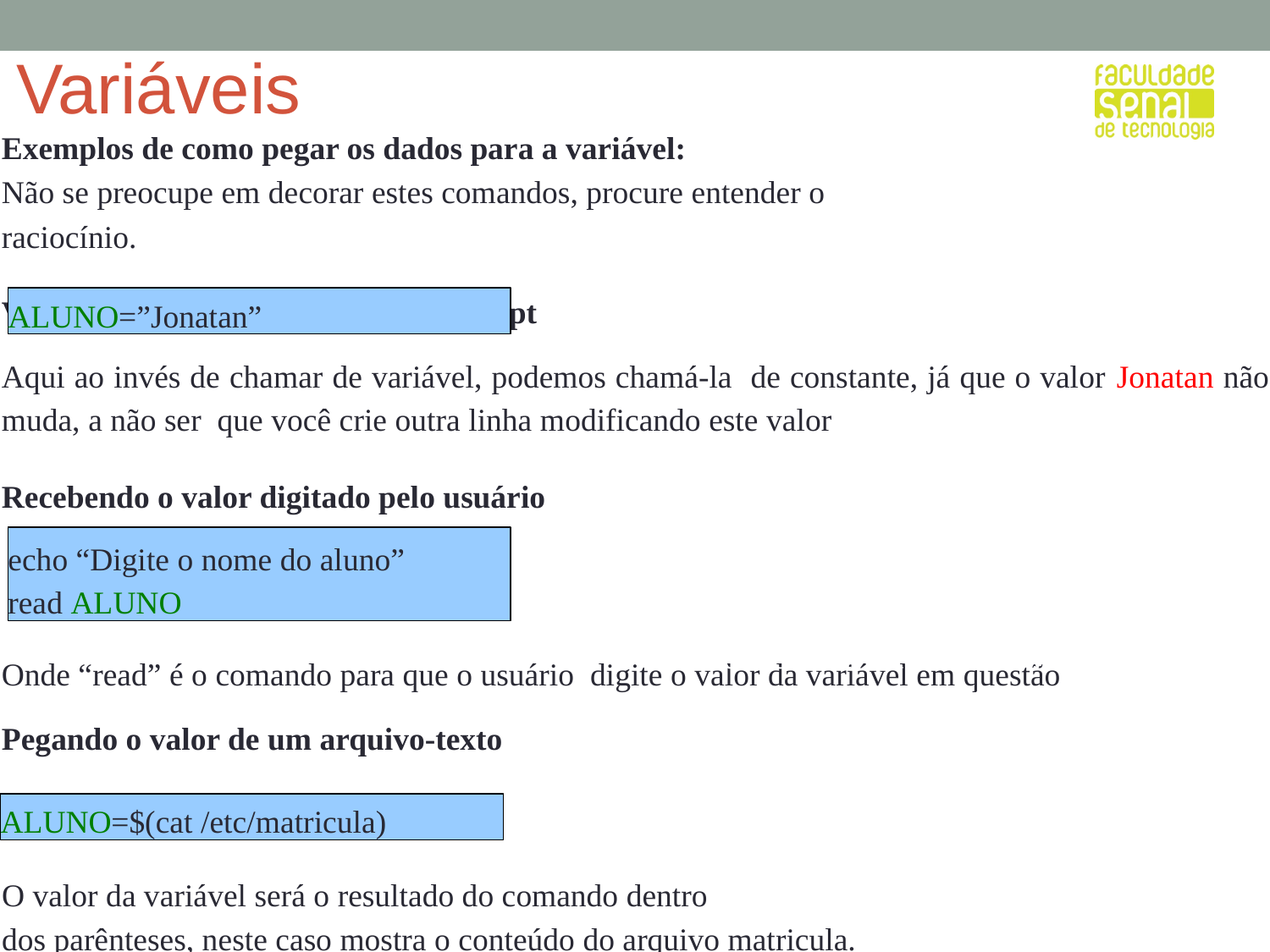

# Variáveis
Exemplos de como pegar os dados para a variável:
Não se preocupe em decorar estes comandos, procure entender o raciocínio.

Você mesmo dá o valor dentro do script
ALUNO=”Jonatan”
Aqui ao invés de chamar de variável, podemos chamá-la  de constante, já que o valor Jonatan não muda, a não ser  que você crie outra linha modificando este valor

Recebendo o valor digitado pelo usuário
echo “Digite o nome do aluno”  read ALUNO
O Linux é case sensitive, ou seja,  se escreveu determinada variável  em maiúscula, você não pode  mudar para minúscula no meio do  Script, porque ele reconhece como  outra palavra.

Onde “read” é o comando para que o usuário  digite o valor da variável em questão

Pegando o valor de um arquivo-texto
ALUNO=$(cat /etc/matricula)

O valor da variável será o resultado do comando dentro
dos parênteses, neste caso mostra o conteúdo do arquivo matricula.